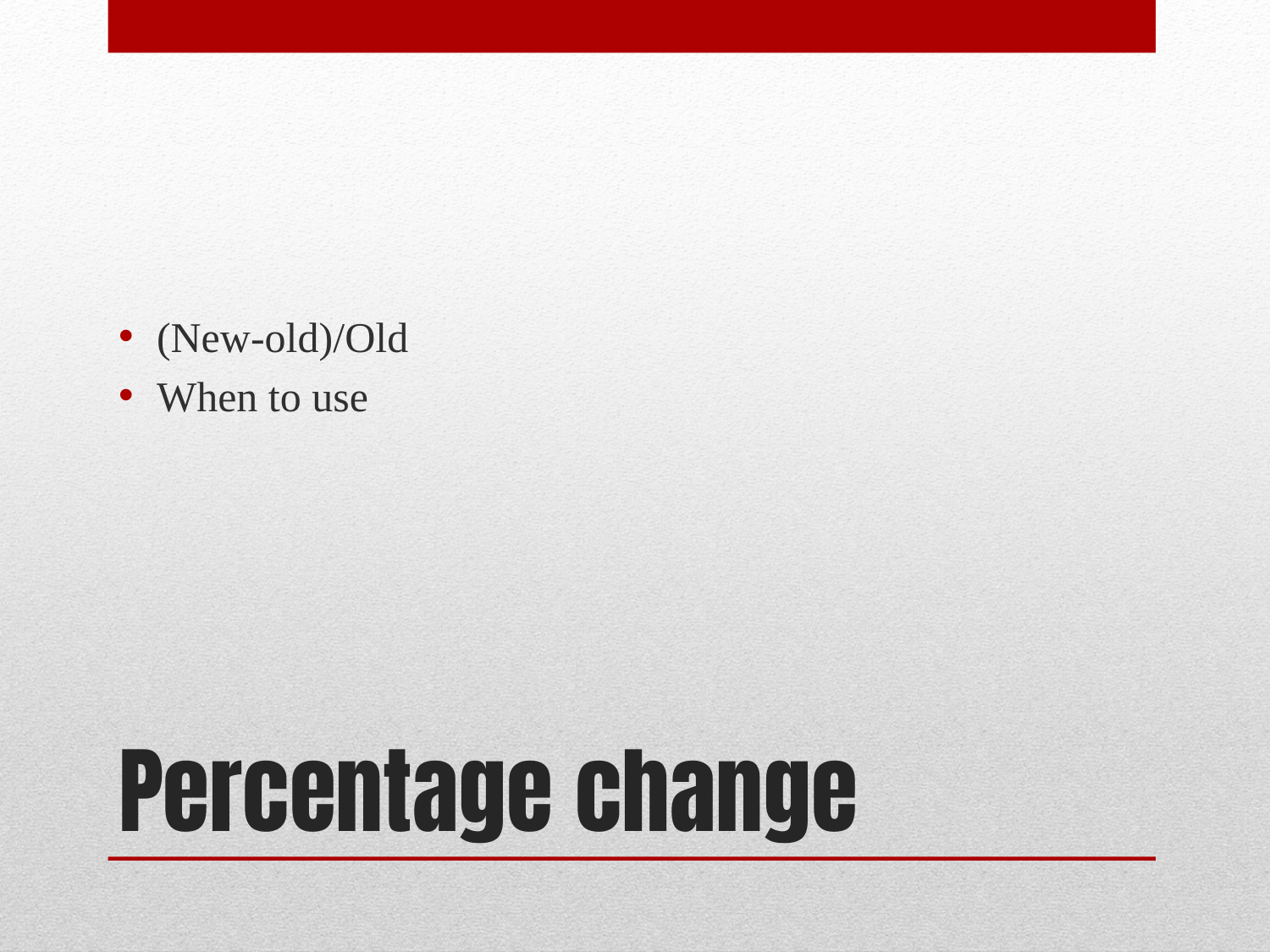

(New-old)/Old
When to use
# Percentage change